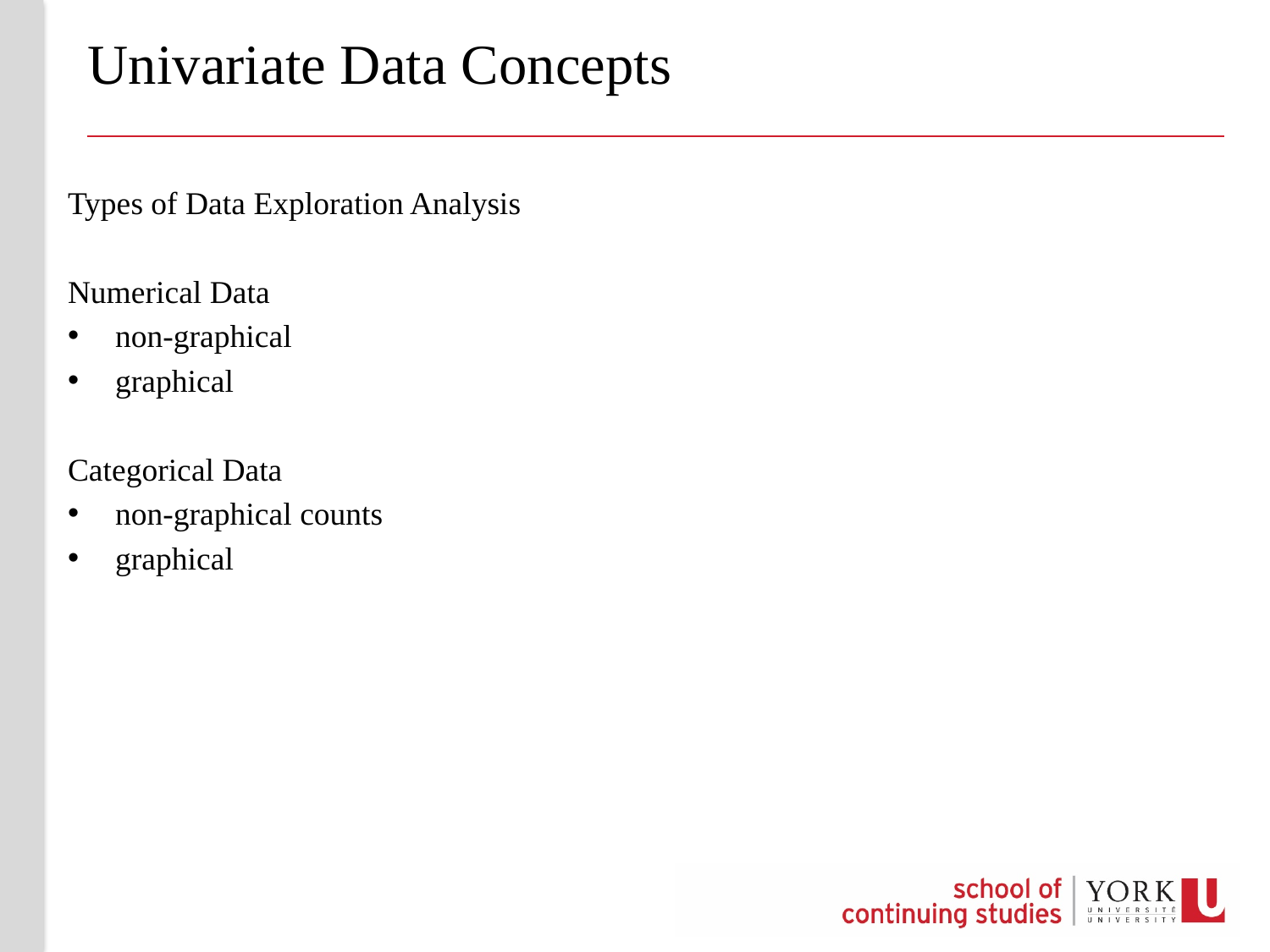

# Univariate Data Concepts

Types of Data Exploration Analysis

Numerical Data
non-graphical
graphical

Categorical Data
non-graphical counts
graphical